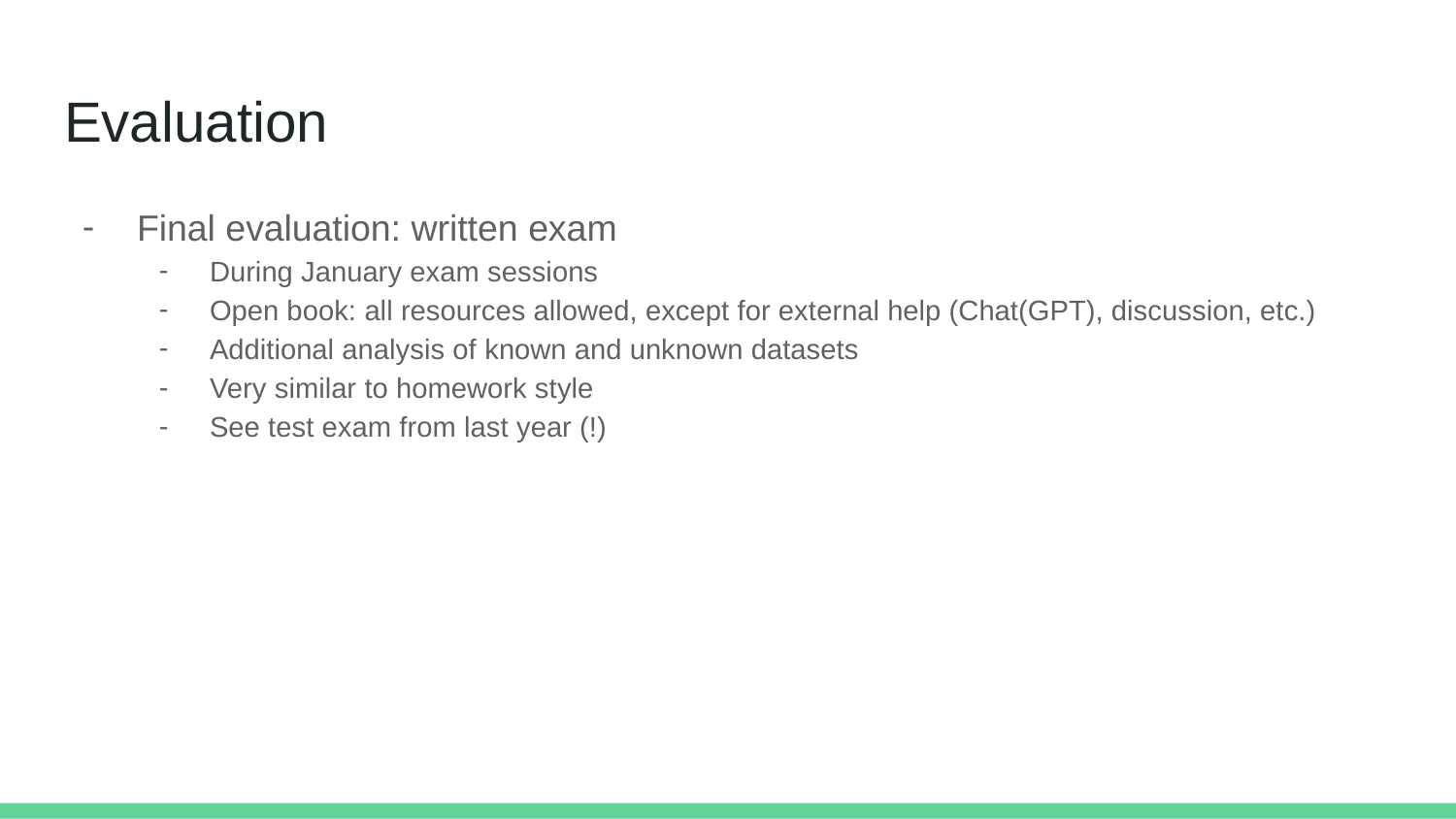

# Evaluation
Final evaluation: written exam
During January exam sessions
Open book: all resources allowed, except for external help (Chat(GPT), discussion, etc.)
Additional analysis of known and unknown datasets
Very similar to homework style
See test exam from last year (!)